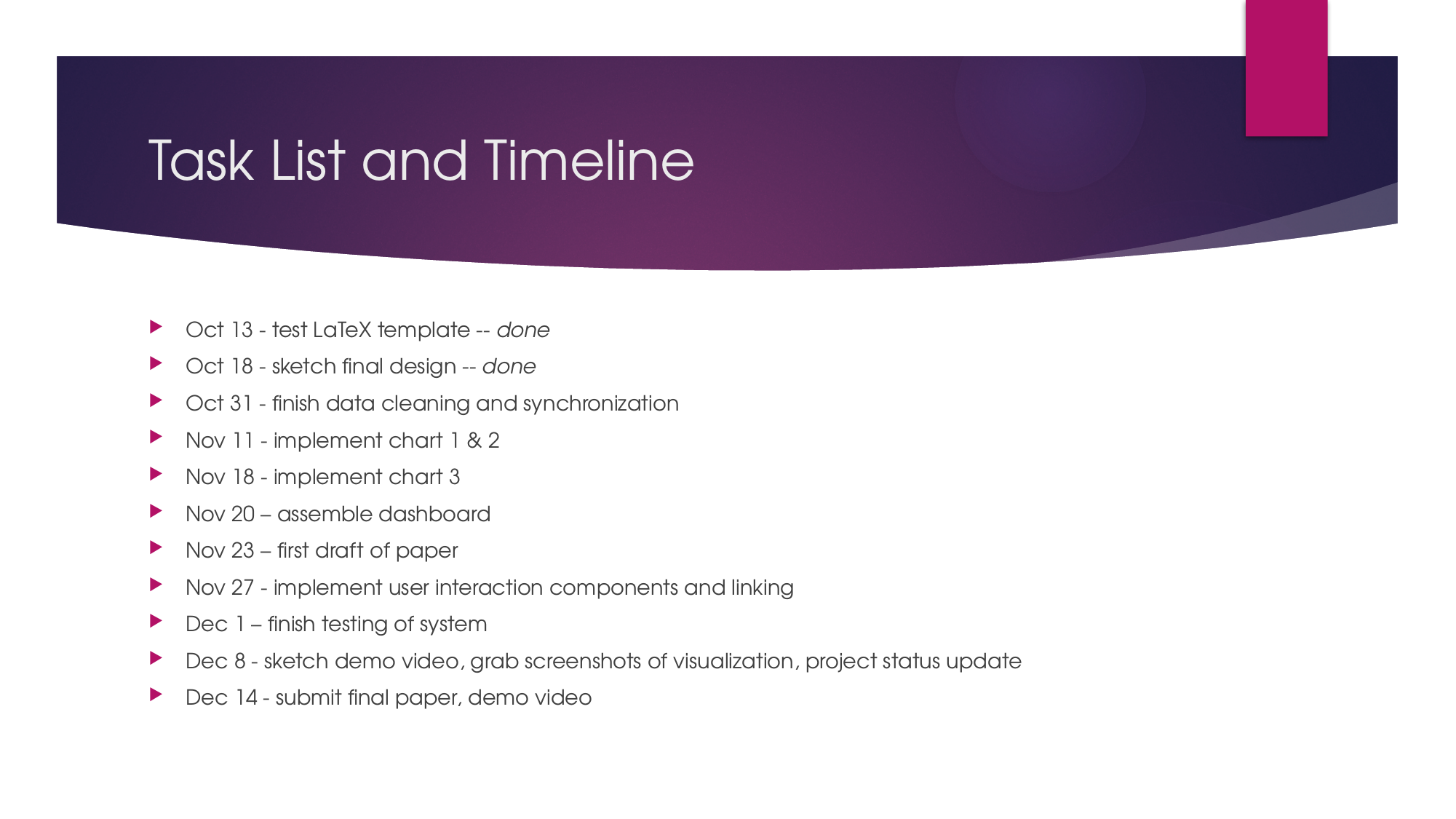

# Task List and Timeline
Oct 13 - test LaTeX template -- done
Oct 18 - sketch final design -- done
Oct 31 - finish data cleaning and synchronization
Nov 11 - implement chart 1 & 2
Nov 18 - implement chart 3
Nov 20 – assemble dashboard
Nov 23 – first draft of paper
Nov 27 - implement user interaction components and linking
Dec 1 – finish testing of system
Dec 8 - sketch demo video, grab screenshots of visualization, project status update
Dec 14 - submit final paper, demo video